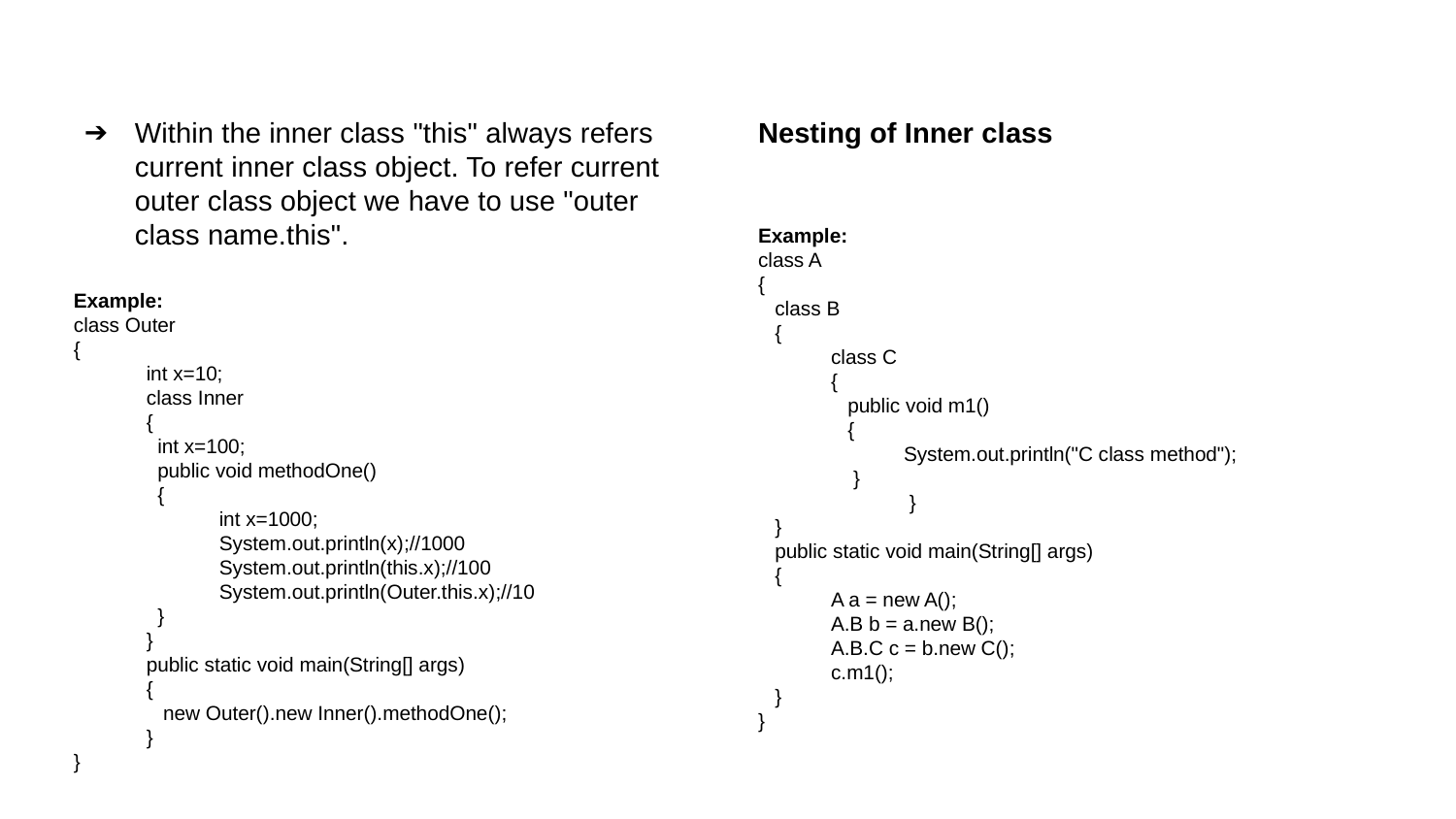

Within the inner class "this" always refers current inner class object. To refer current outer class object we have to use "outer class name.this".
Nesting of Inner class
Example:
class A
{
   class B
   {
class C
{
   public void m1()
   {
System.out.println("C class method");
    }
   	 }
   }
   public static void main(String[] args)
   {
A a = new A();
A.B b = a.new B();
A.B.C c = b.new C();
c.m1();
   }
}
Example:
class Outer
{
int x=10;
class Inner
{
  int x=100;
  public void methodOne()
  {
int x=1000;
System.out.println(x);//1000
System.out.println(this.x);//100
System.out.println(Outer.this.x);//10
  }
}
public static void main(String[] args)
{
   new Outer().new Inner().methodOne();
}
}